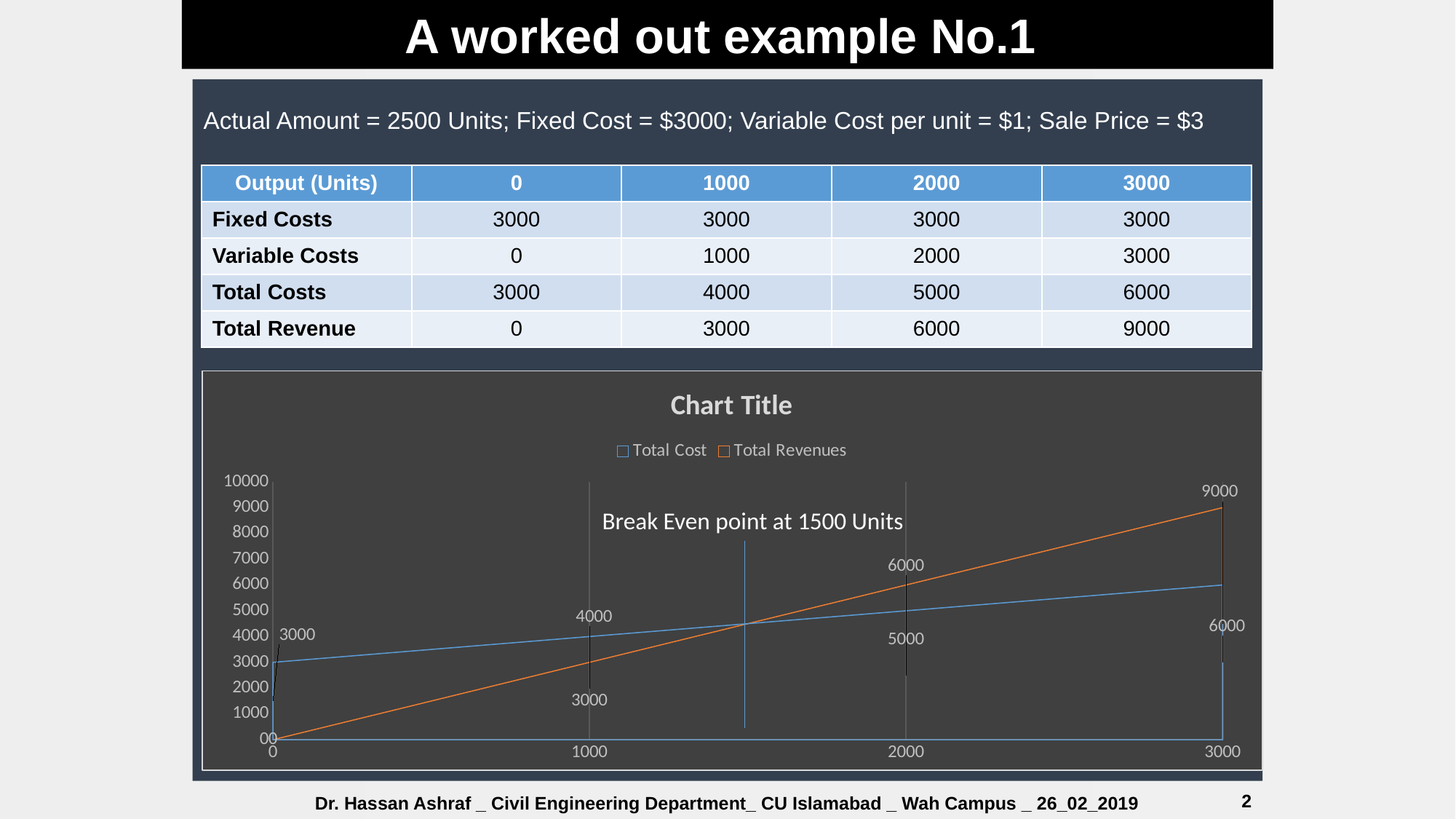

A worked out example No.1

Actual Amount = 2500 Units; Fixed Cost = $3000; Variable Cost per unit = $1; Sale Price = $3
| Output (Units) | 0 | 1000 | 2000 | 3000 |
| --- | --- | --- | --- | --- |
| Fixed Costs | 3000 | 3000 | 3000 | 3000 |
| Variable Costs | 0 | 1000 | 2000 | 3000 |
| Total Costs | 3000 | 4000 | 5000 | 6000 |
| Total Revenue | 0 | 3000 | 6000 | 9000 |

### Chart:

| Category | Total Cost | Total Revenues |
|---|---|---|
| 0 | 3000.0 | 0.0 |
| 1000 | 4000.0 | 3000.0 |
| 2000 | 5000.0 | 6000.0 |
| 3000 | 6000.0 | 9000.0 |
Break Even point at 1500 Units
2
Dr. Hassan Ashraf _ Civil Engineering Department_ CU Islamabad _ Wah Campus _ 26_02_2019